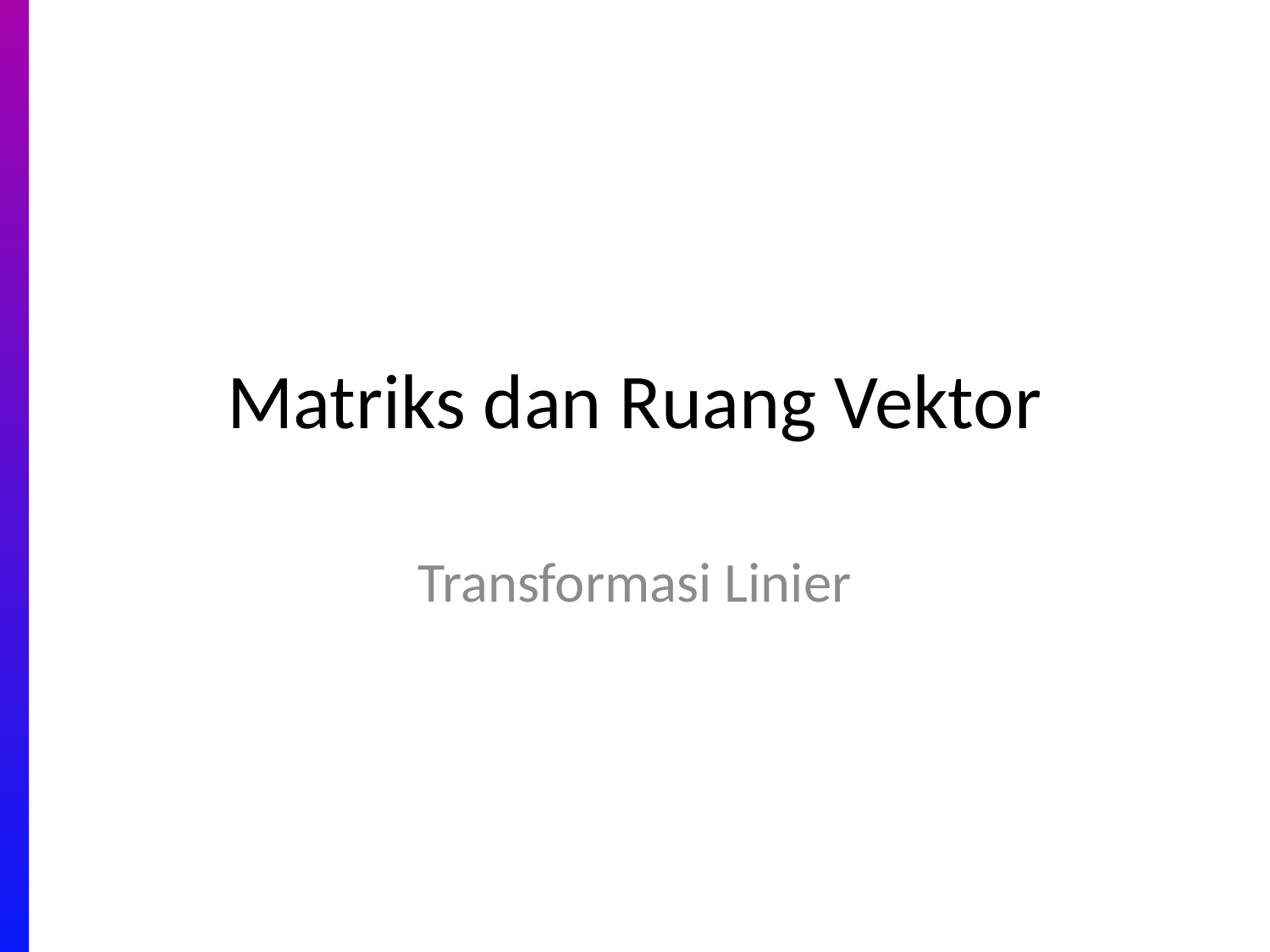

# Matriks dan Ruang Vektor
Transformasi Linier